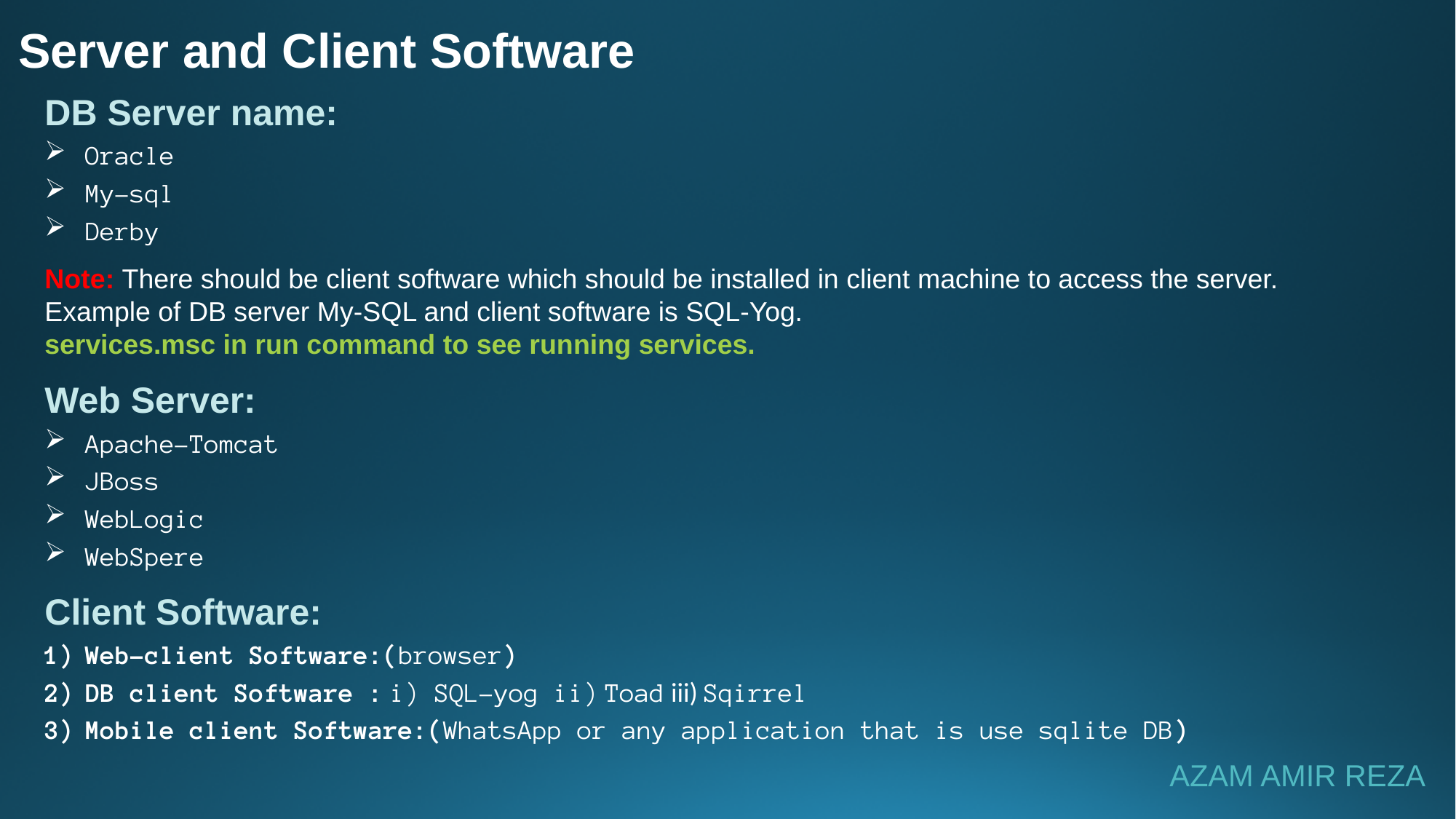

Server and Client Software
DB Server name:
Oracle
My-sql
Derby
Note: There should be client software which should be installed in client machine to access the server. Example of DB server My-SQL and client software is SQL-Yog.
services.msc in run command to see running services.
Web Server:
Apache-Tomcat
JBoss
WebLogic
WebSpere
Client Software:
Web-client Software:(browser)
DB client Software : i) SQL-yog ii) Toad iii) Sqirrel
Mobile client Software:(WhatsApp or any application that is use sqlite DB)
AZAM AMIR REZA